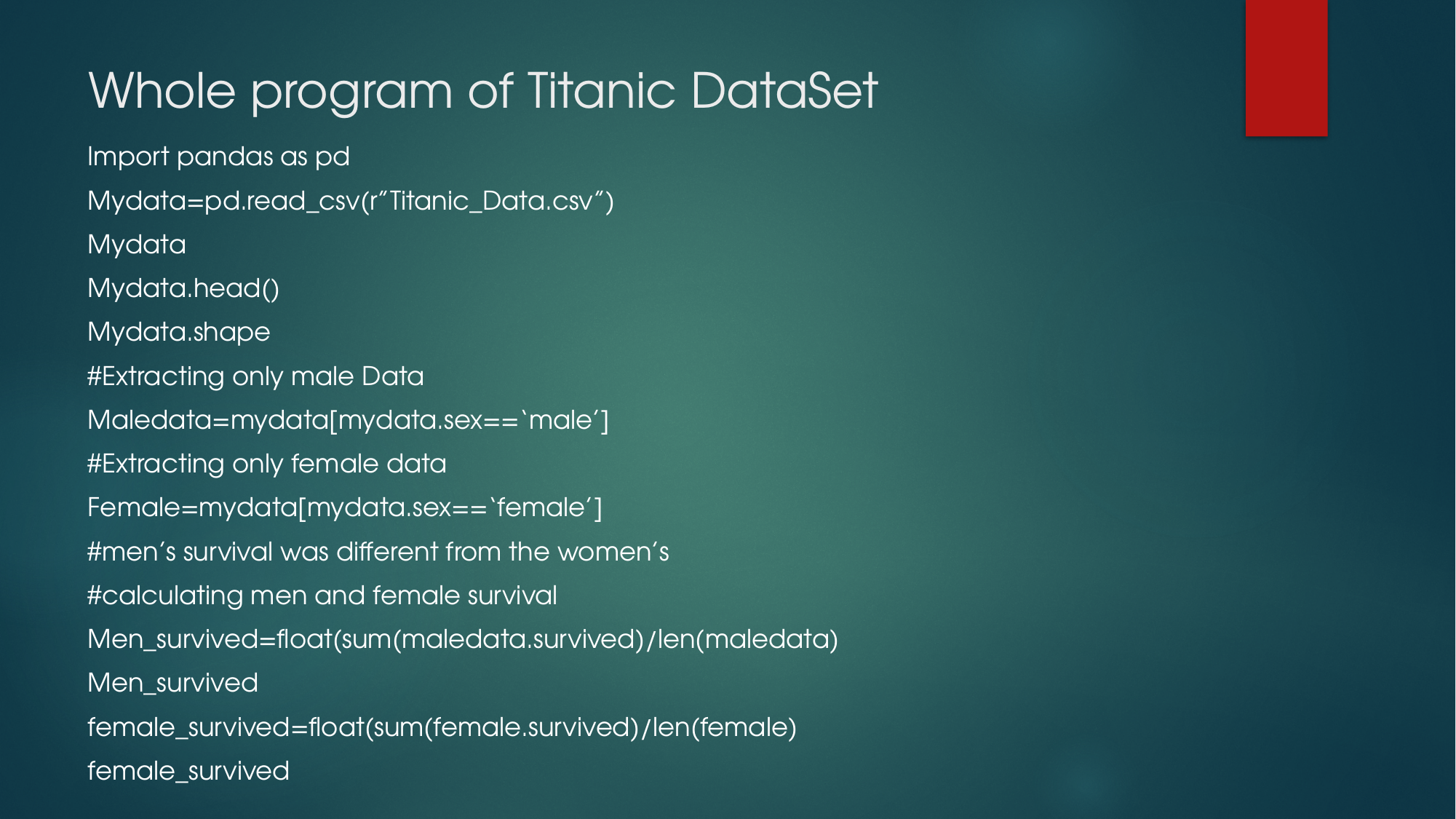

# Whole program of Titanic DataSet
Import pandas as pd
Mydata=pd.read_csv(r”Titanic_Data.csv”)
Mydata
Mydata.head()
Mydata.shape
#Extracting only male Data
Maledata=mydata[mydata.sex==‘male’]
#Extracting only female data
Female=mydata[mydata.sex==‘female’]
#men’s survival was different from the women’s
#calculating men and female survival
Men_survived=float(sum(maledata.survived)/len(maledata)
Men_survived
female_survived=float(sum(female.survived)/len(female)
female_survived